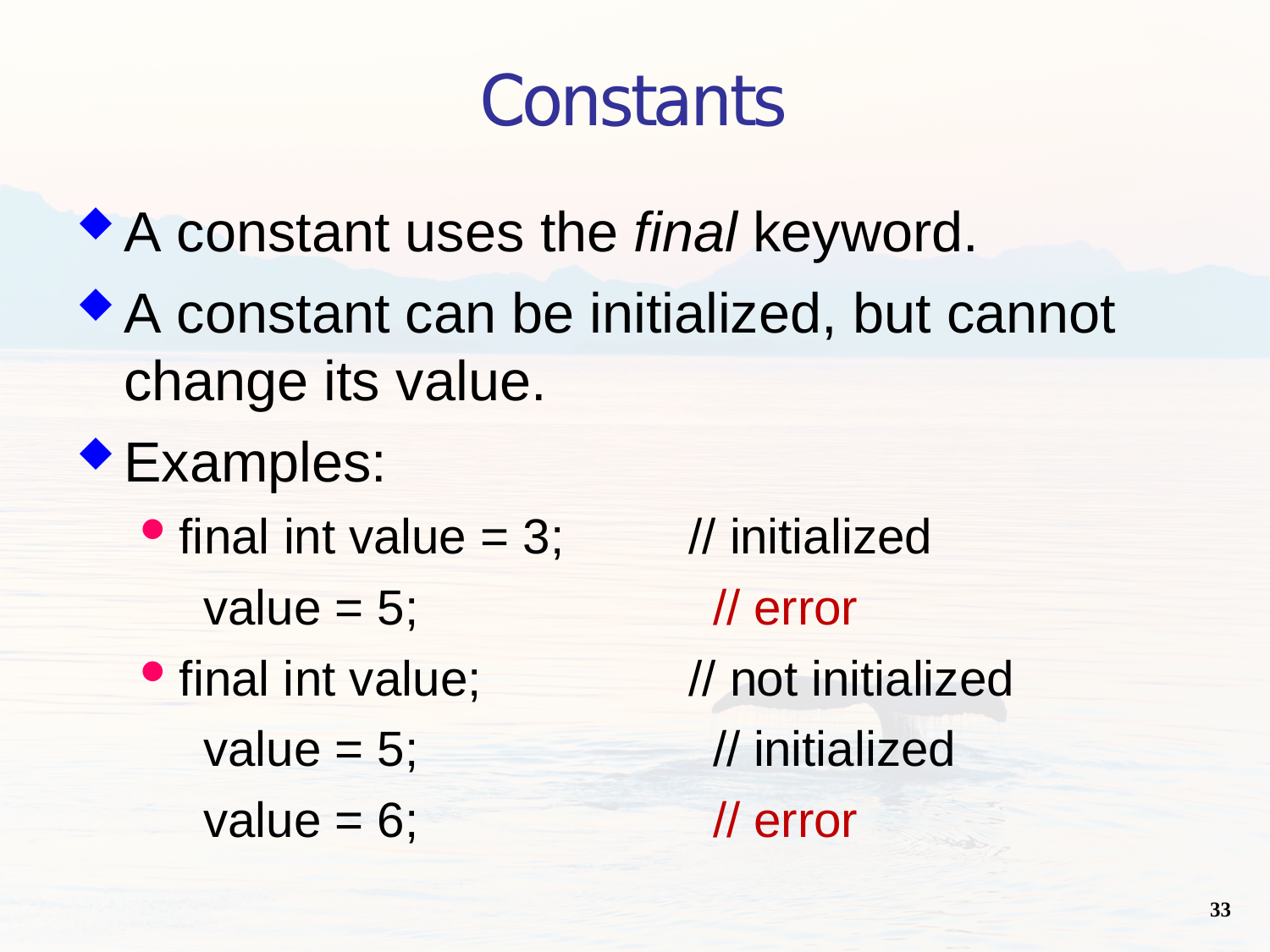

# Constants
A constant uses the final keyword.
A constant can be initialized, but cannot
change its value.
Examples:
final int value = 3;	// initialized
value = 5;	// error
final int value; 	// not initialized
value = 5; 	// initialized
value = 6;	// error
33